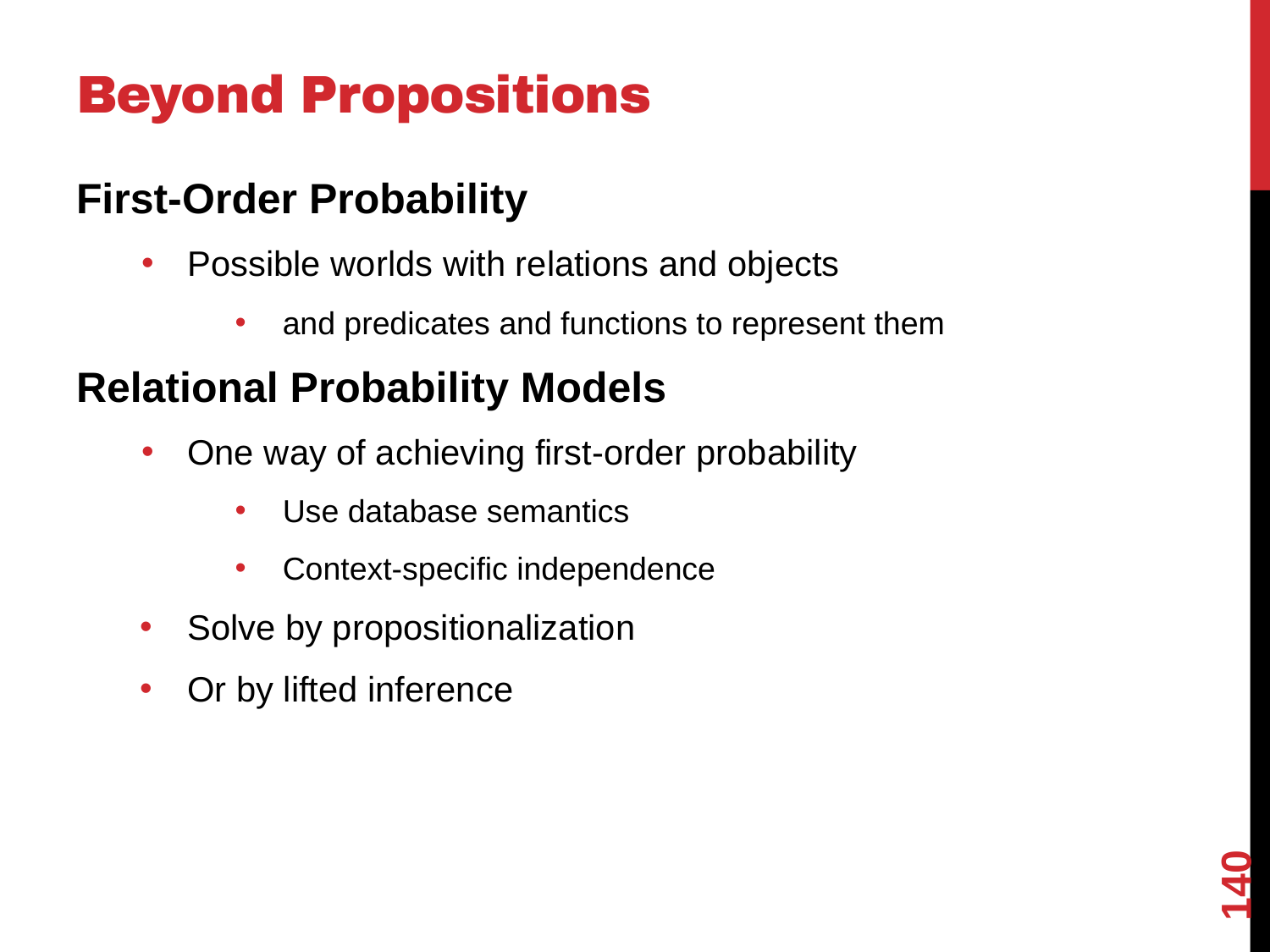

# Beyond Propositions
First-Order Probability
Possible worlds with relations and objects
and predicates and functions to represent them
Relational Probability Models
One way of achieving first-order probability
Use database semantics
Context-specific independence
Solve by propositionalization
Or by lifted inference
140